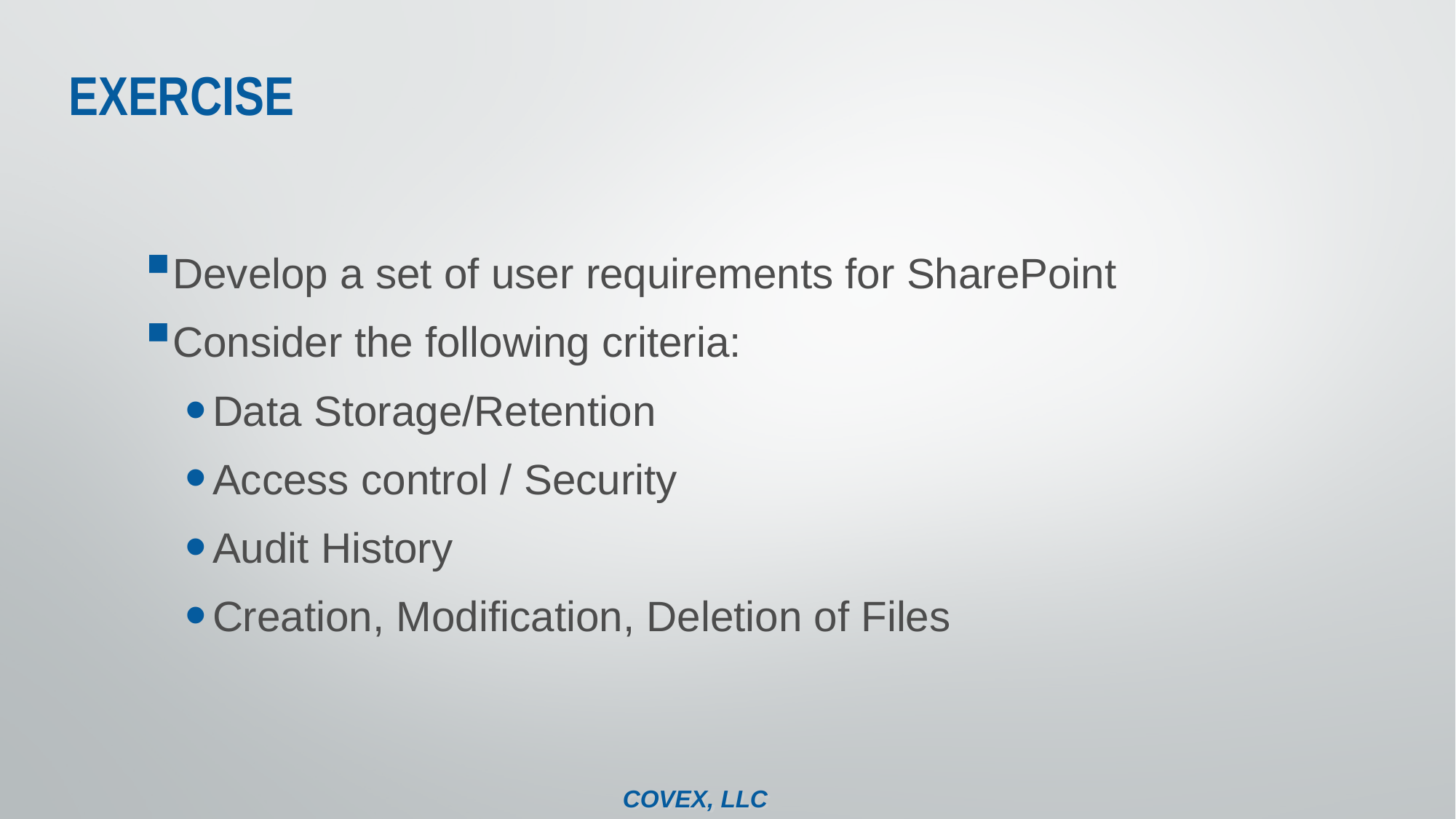

# EXERCISE
Develop a set of user requirements for SharePoint
Consider the following criteria:
Data Storage/Retention
Access control / Security
Audit History
Creation, Modification, Deletion of Files